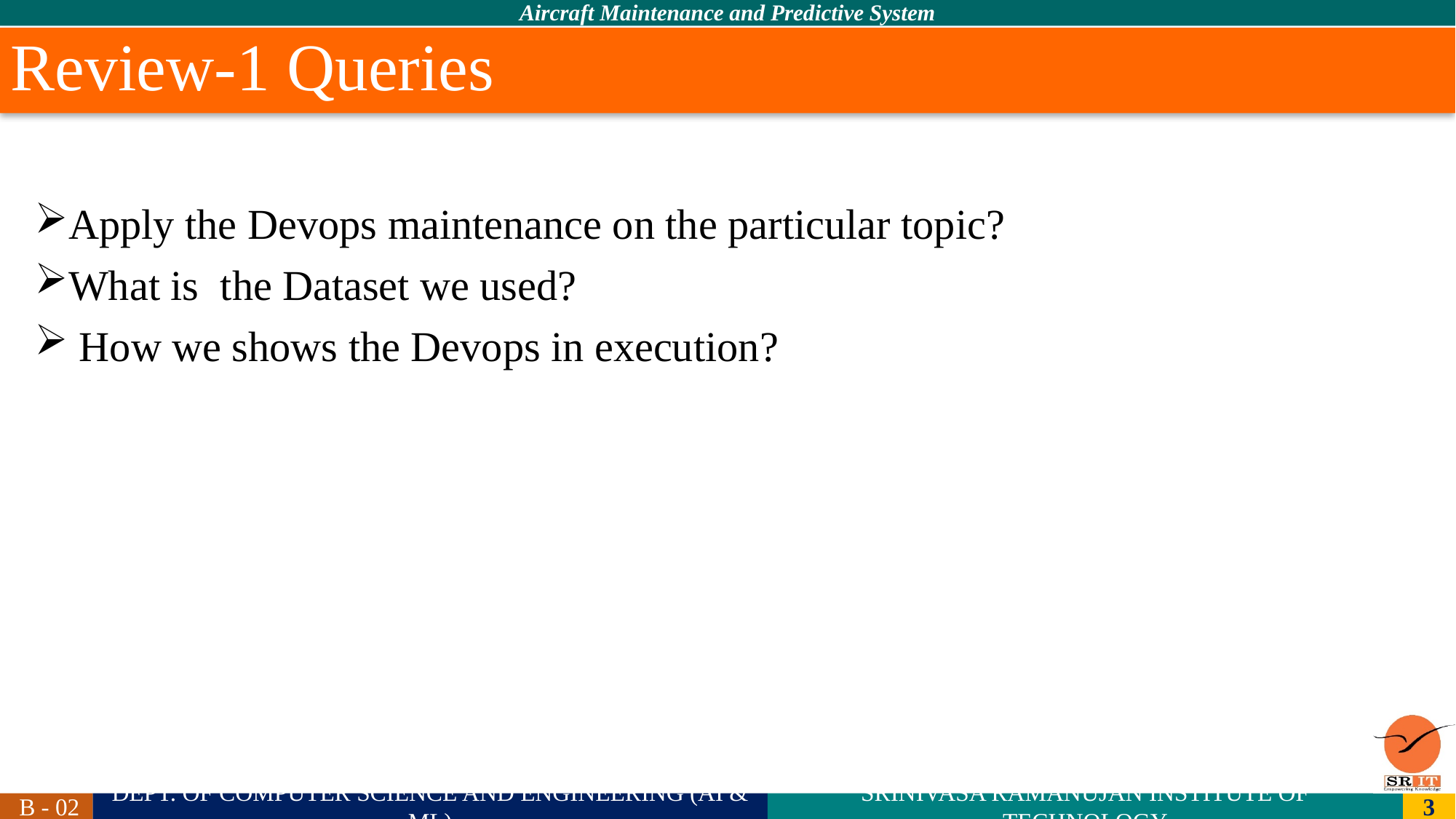

# Review-1 Queries

Apply the Devops maintenance on the particular topic?
What is  the Dataset we used?
 How we shows the Devops in execution?